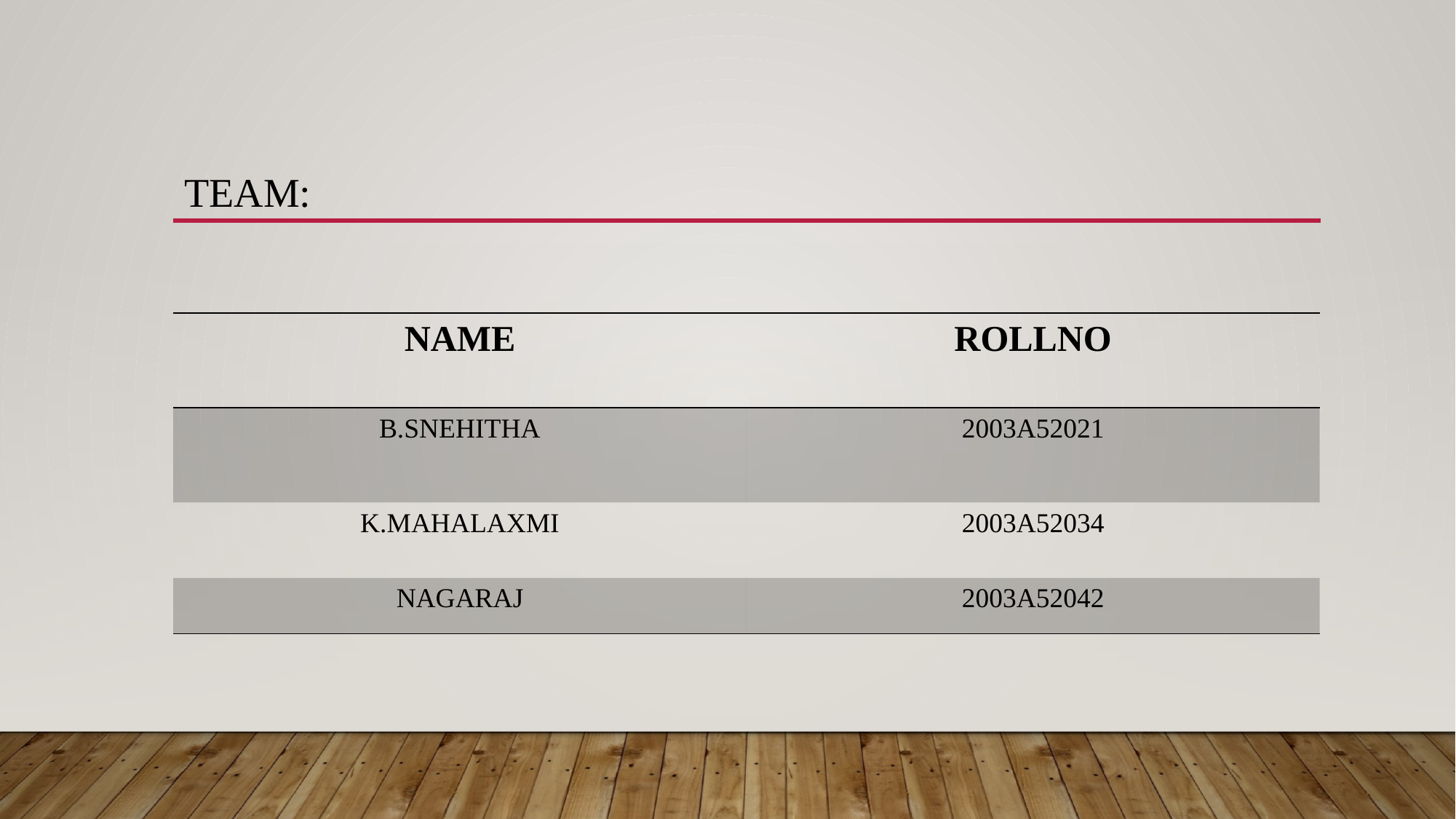

# Team:
| NAME | ROLLNO |
| --- | --- |
| B.SNEHITHA | 2003A52021 |
| K.MAHALAXMI | 2003A52034 |
| NAGARAJ | 2003A52042 |